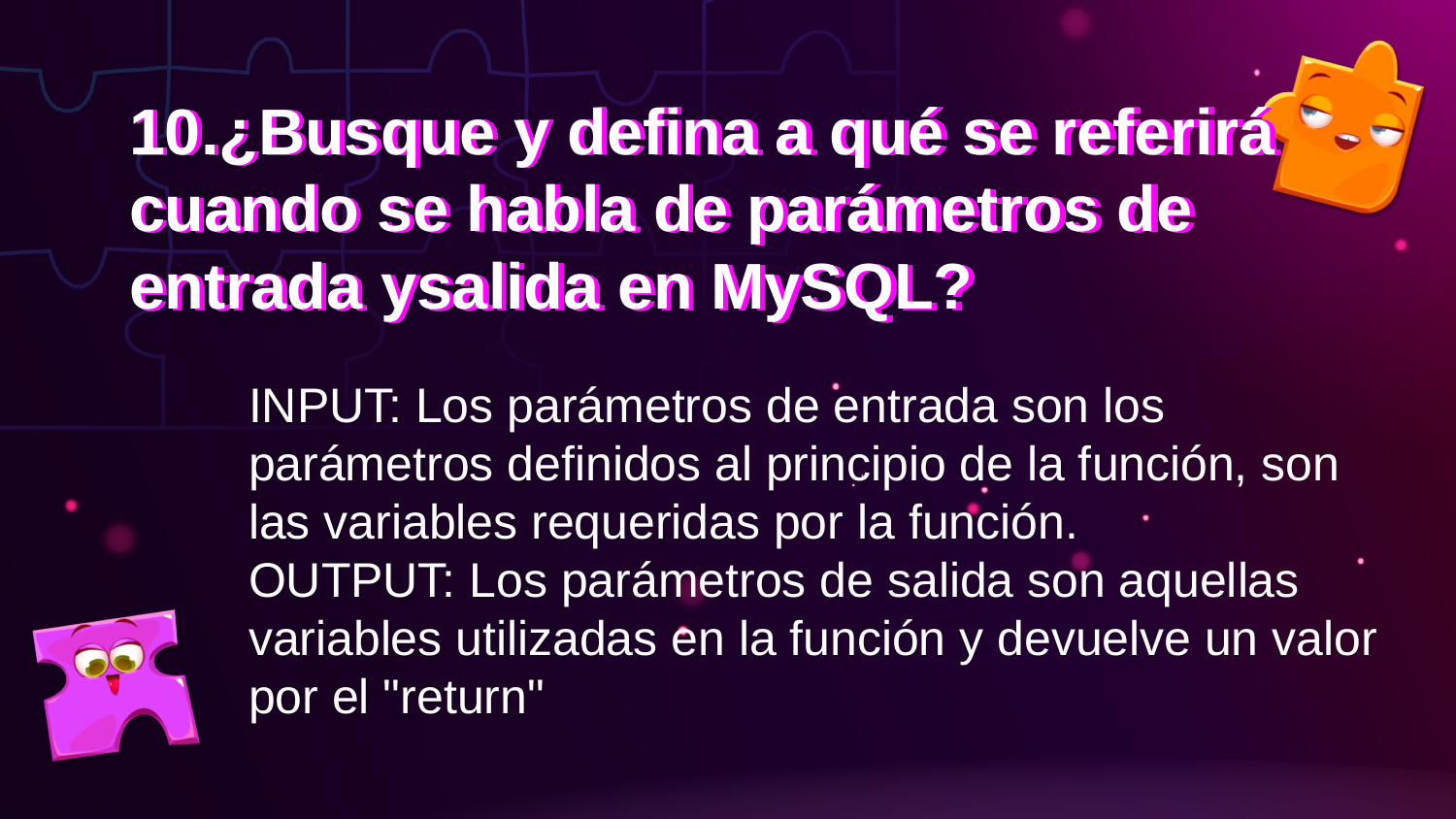

# 10.¿Busque y defina a qué se referirá cuando se habla de parámetros de entrada ysalida en MySQL?
INPUT: Los parámetros de entrada son los parámetros definidos al principio de la función, son las variables requeridas por la función.
OUTPUT: Los parámetros de salida son aquellas variables utilizadas en la función y devuelve un valor por el "return"